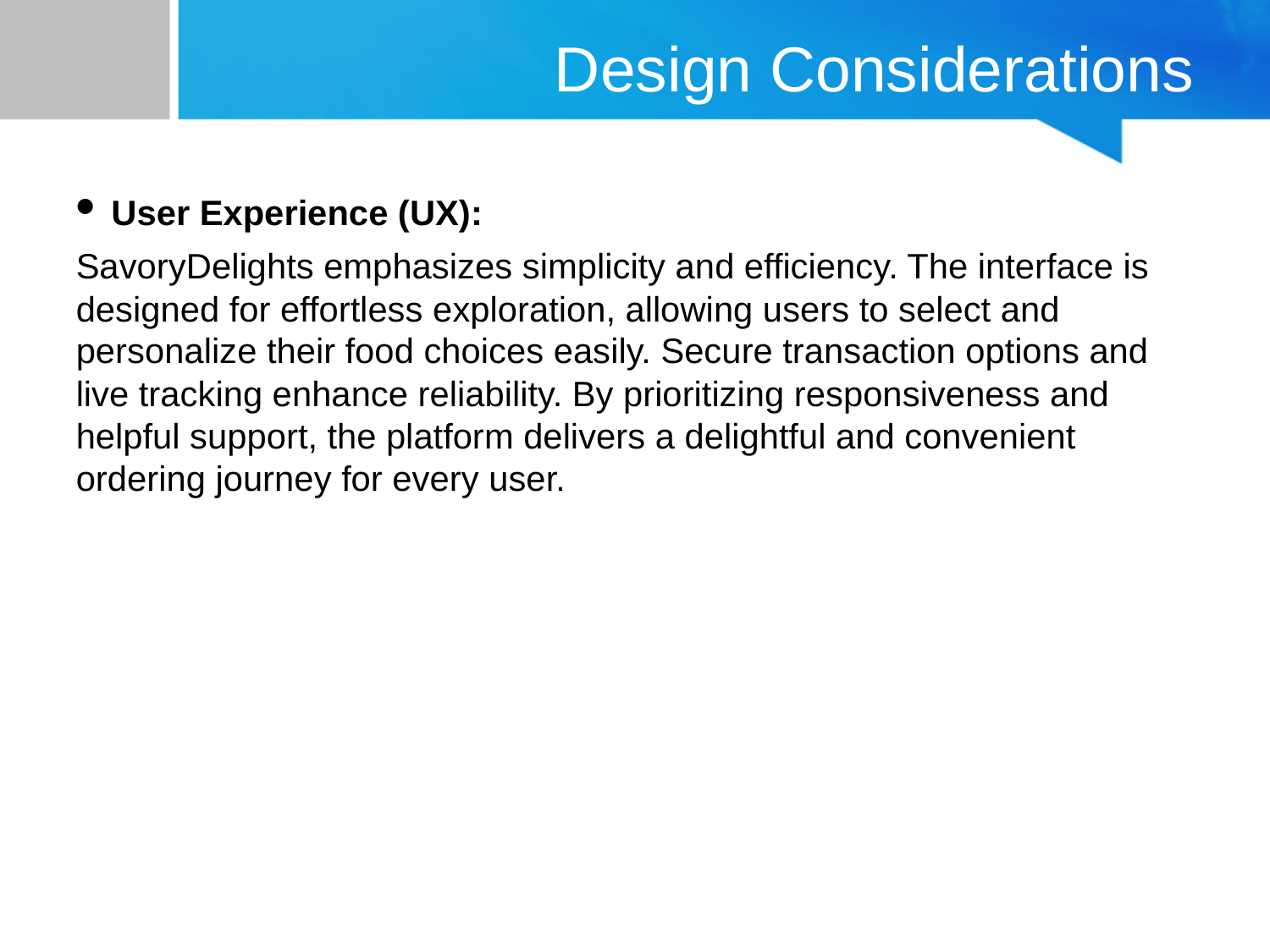

# Design Considerations
• User Experience (UX):
SavoryDelights emphasizes simplicity and efficiency. The interface is designed for effortless exploration, allowing users to select and personalize their food choices easily. Secure transaction options and live tracking enhance reliability. By prioritizing responsiveness and helpful support, the platform delivers a delightful and convenient ordering journey for every user.